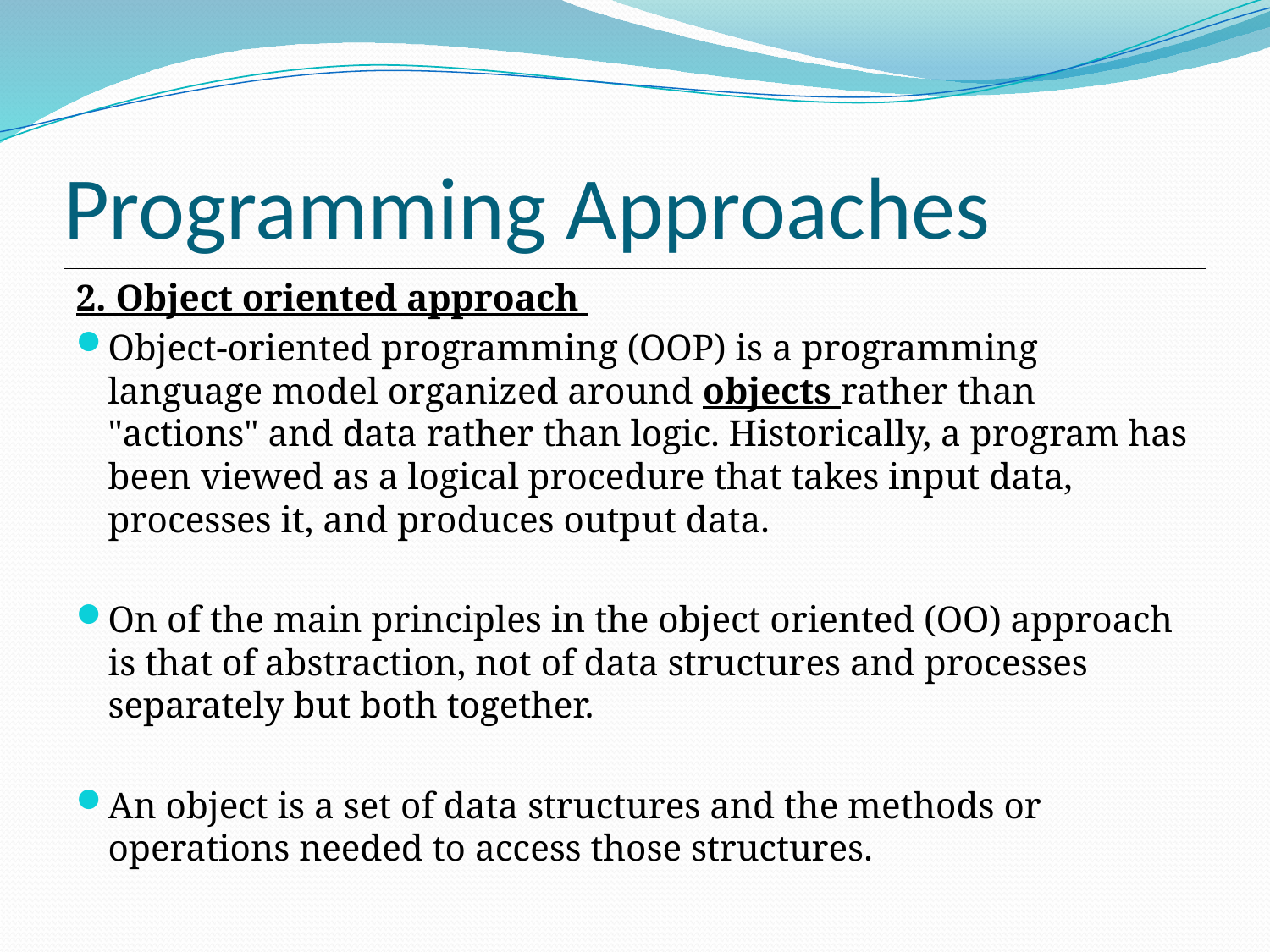

# Programming Approaches
2. Object oriented approach
Object-oriented programming (OOP) is a programming language model organized around objects rather than "actions" and data rather than logic. Historically, a program has been viewed as a logical procedure that takes input data, processes it, and produces output data.

On of the main principles in the object oriented (OO) approach is that of abstraction, not of data structures and processes separately but both together.

An object is a set of data structures and the methods or operations needed to access those structures.